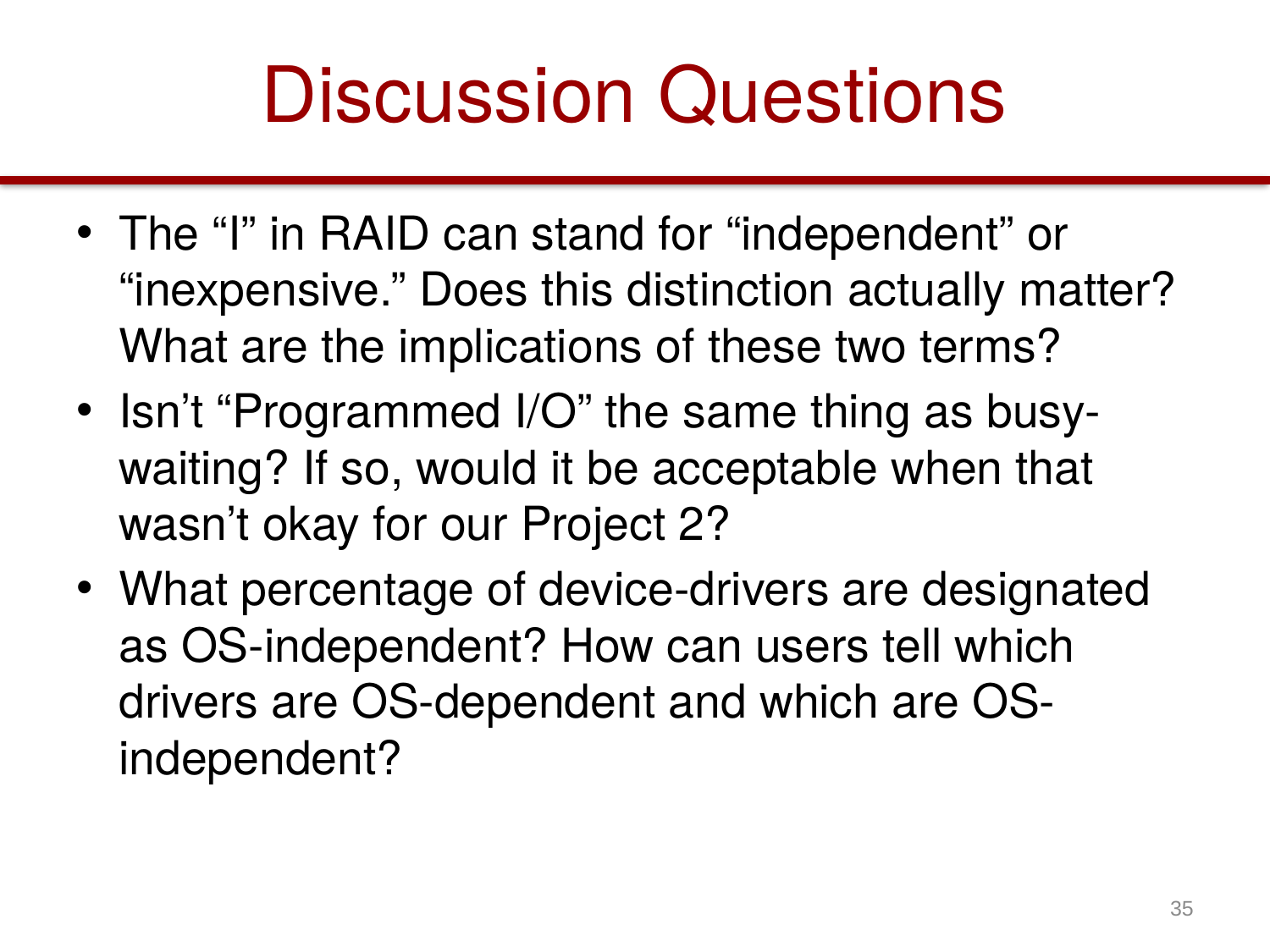

# Discussion Questions
The “I” in RAID can stand for “independent” or “inexpensive.” Does this distinction actually matter? What are the implications of these two terms?
Isn’t “Programmed I/O” the same thing as busy-waiting? If so, would it be acceptable when that wasn’t okay for our Project 2?
What percentage of device-drivers are designated as OS-independent? How can users tell which drivers are OS-dependent and which are OS-independent?
35